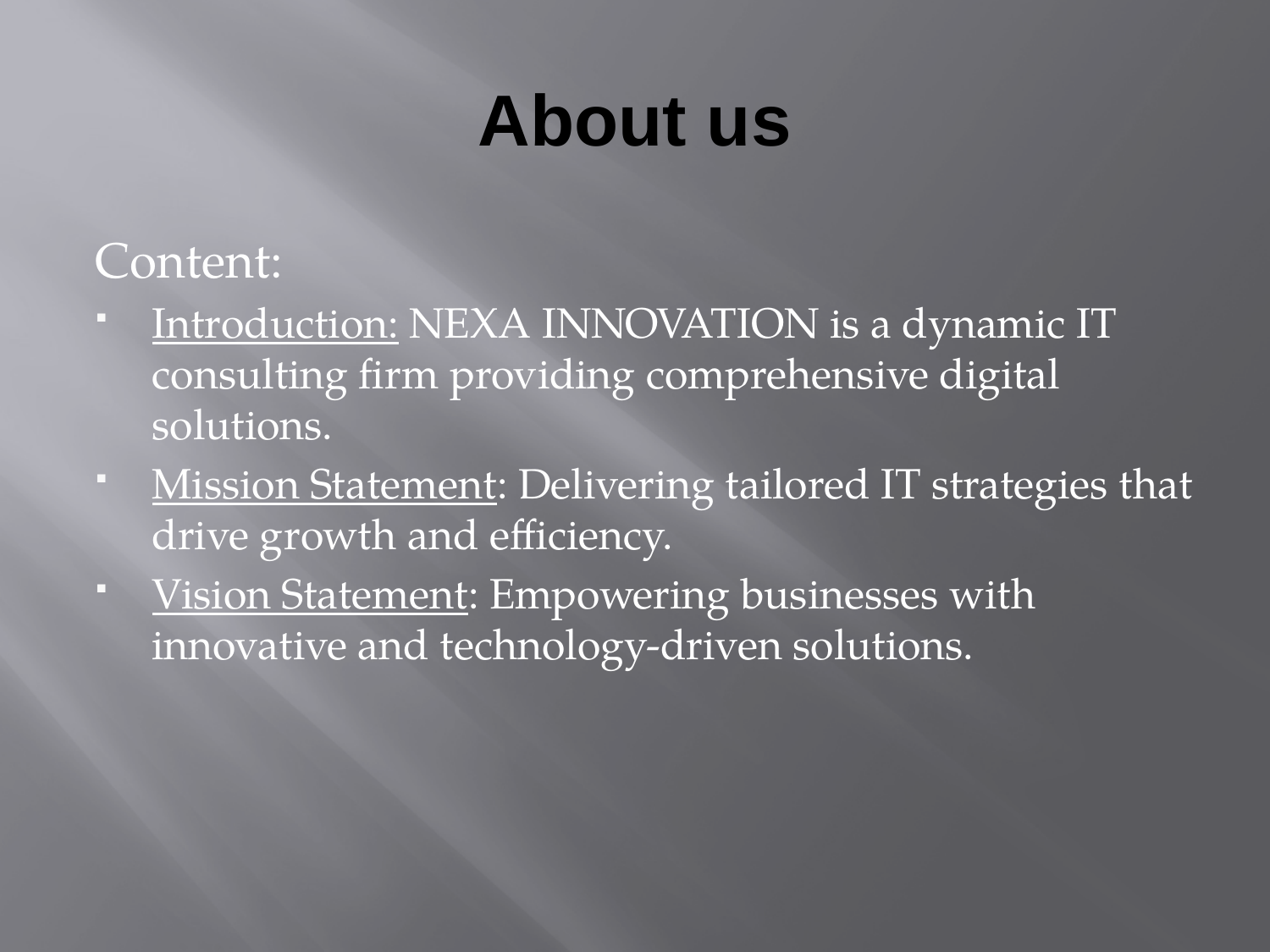

# About us
Content:
Introduction: NEXA INNOVATION is a dynamic IT consulting firm providing comprehensive digital solutions.
Mission Statement: Delivering tailored IT strategies that drive growth and efficiency.
Vision Statement: Empowering businesses with innovative and technology-driven solutions.